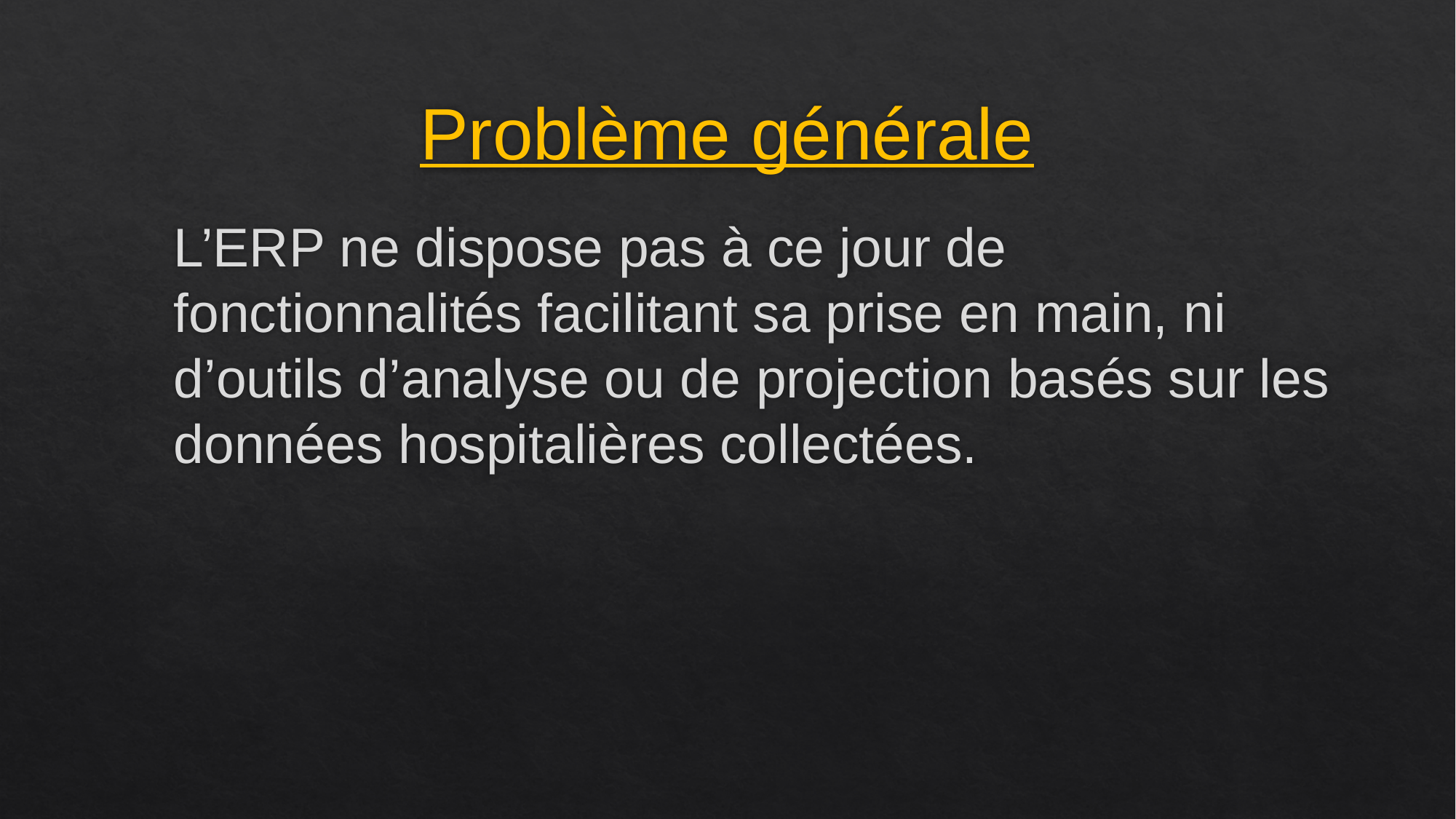

# Problème générale
L’ERP ne dispose pas à ce jour de fonctionnalités facilitant sa prise en main, ni d’outils d’analyse ou de projection basés sur les données hospitalières collectées.